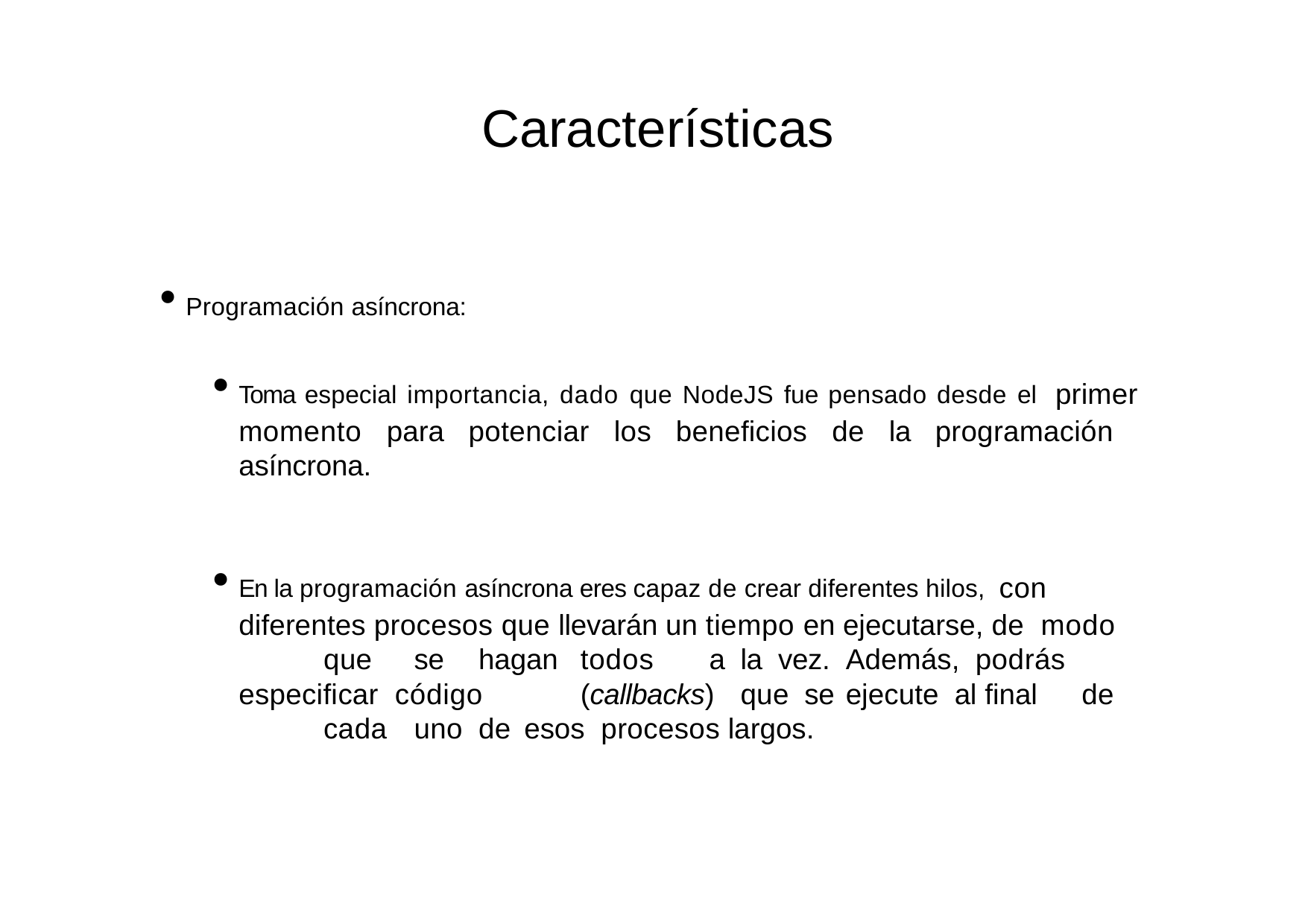

# Características
Programación asíncrona:

Toma especial importancia, dado que NodeJS fue pensado desde el  primer momento para potenciar los beneﬁcios de la programación  asíncrona.

En la programación asíncrona eres capaz de crear diferentes hilos,  con diferentes procesos que llevarán un tiempo en ejecutarse, de  modo	que	se	hagan	todos		a	la	vez.	Además,	podrás	especiﬁcar  código		(callbacks)	que	se	ejecute	al ﬁnal	de	cada	uno	de	esos  procesos largos.